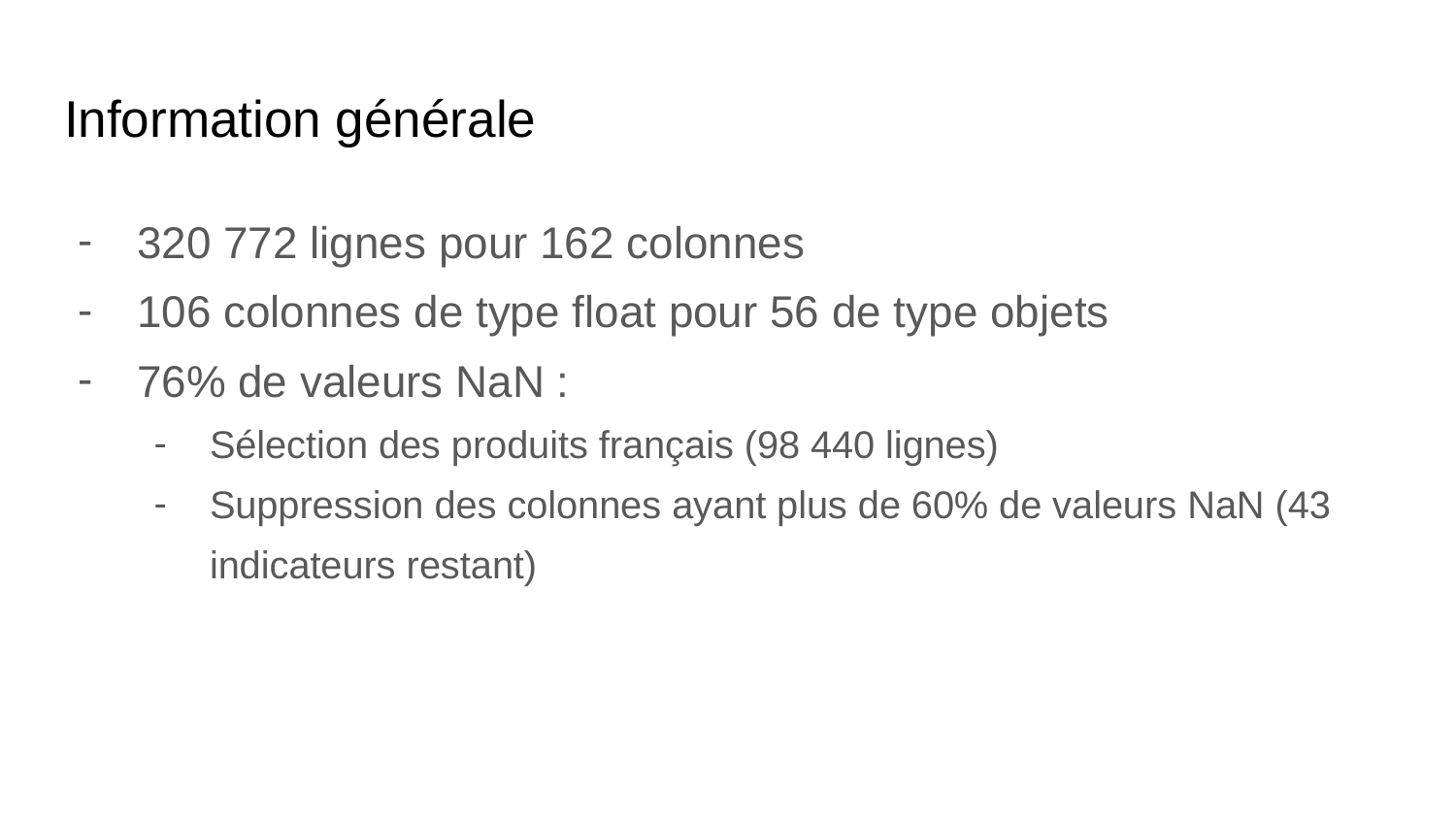

# Information générale
320 772 lignes pour 162 colonnes
106 colonnes de type float pour 56 de type objets
76% de valeurs NaN :
Sélection des produits français (98 440 lignes)
Suppression des colonnes ayant plus de 60% de valeurs NaN (43 indicateurs restant)